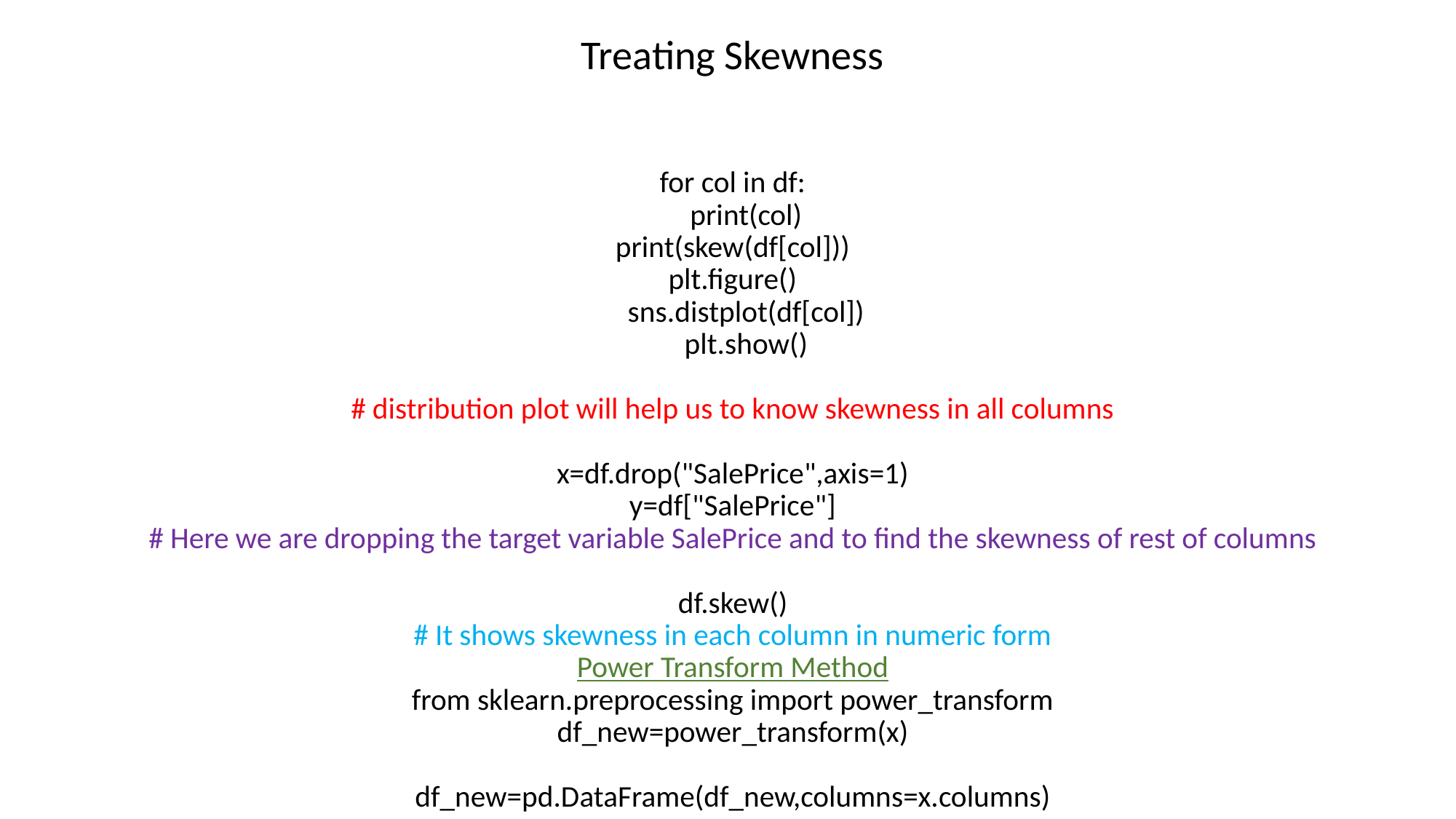

# Treating Skewness for col in df: print(col) print(skew(df[col])) plt.figure() sns.distplot(df[col]) plt.show() # distribution plot will help us to know skewness in all columns x=df.drop("SalePrice",axis=1) y=df["SalePrice"] # Here we are dropping the target variable SalePrice and to find the skewness of rest of columns df.skew() # It shows skewness in each column in numeric form Power Transform Method from sklearn.preprocessing import power_transform df_new=power_transform(x) df_new=pd.DataFrame(df_new,columns=x.columns)